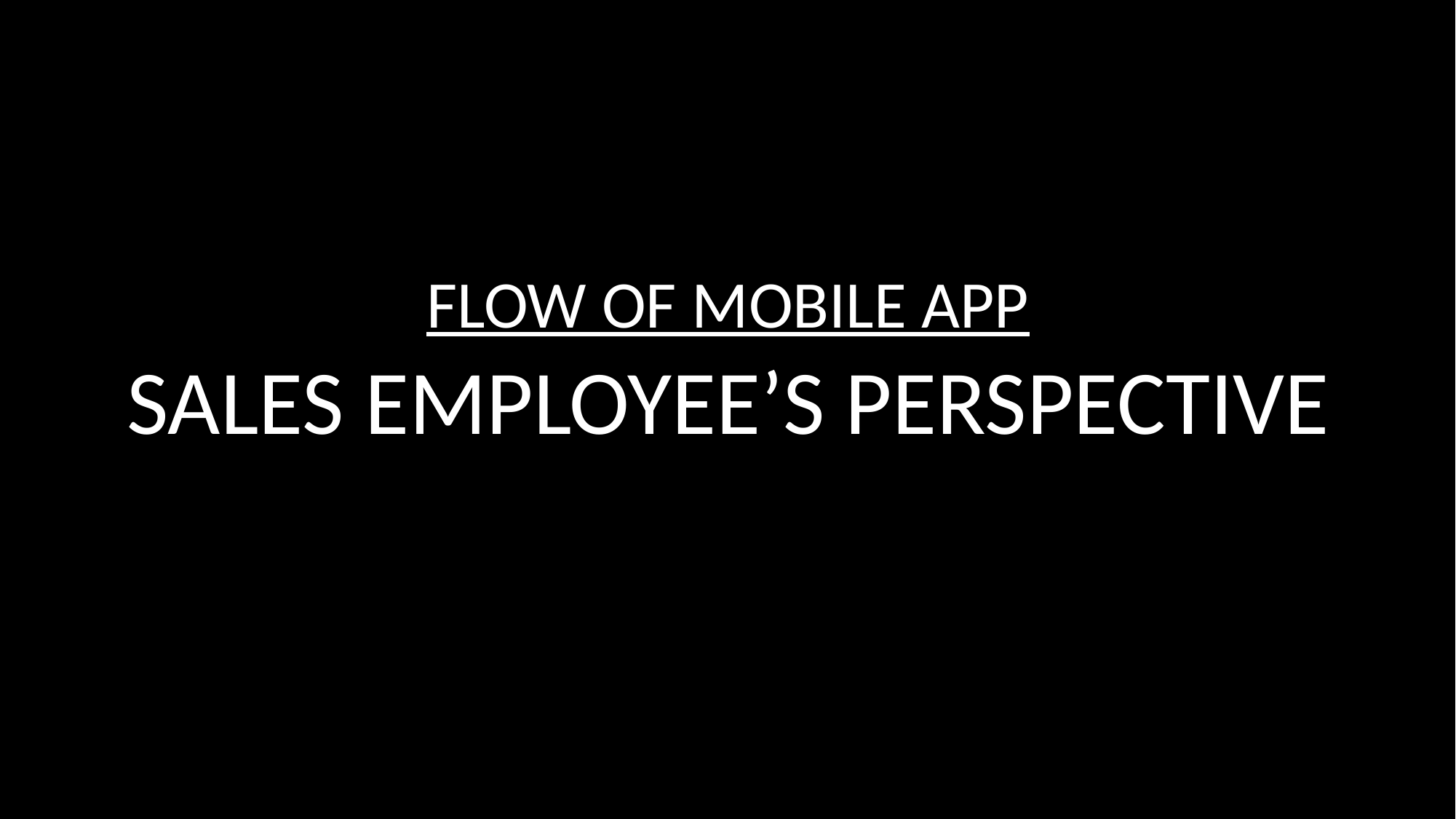

FLOW OF MOBILE APP
SALES EMPLOYEE’S PERSPECTIVE